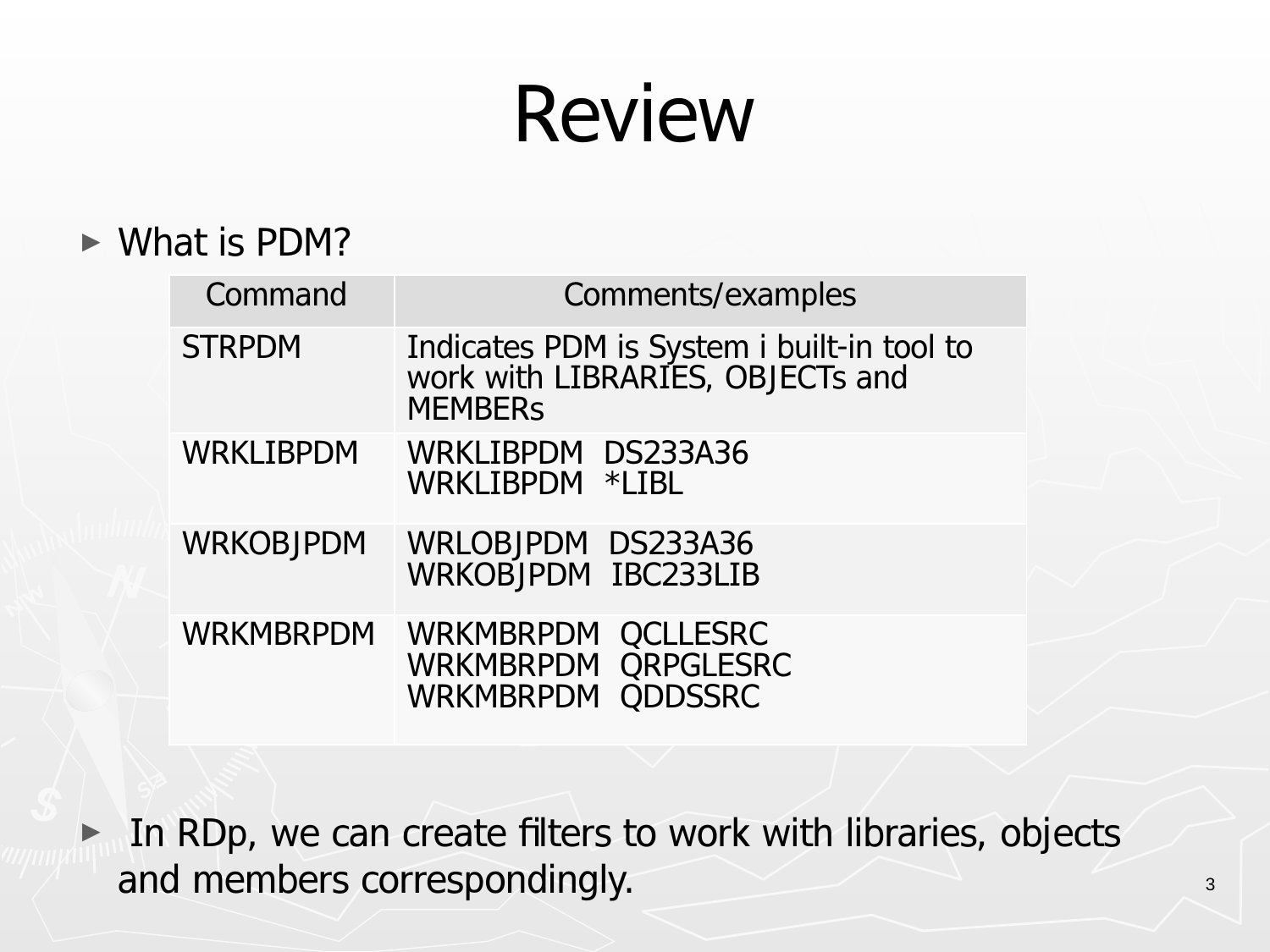

# Review
What is PDM?

 In RDp, we can create filters to work with libraries, objects and members correspondingly.
| Command | Comments/examples |
| --- | --- |
| STRPDM | Indicates PDM is System i built-in tool to work with LIBRARIES, OBJECTs and MEMBERs |
| WRKLIBPDM | WRKLIBPDM DS233A36 WRKLIBPDM \*LIBL |
| WRKOBJPDM | WRLOBJPDM DS233A36 WRKOBJPDM IBC233LIB |
| WRKMBRPDM | WRKMBRPDM QCLLESRC WRKMBRPDM QRPGLESRC WRKMBRPDM QDDSSRC |
3